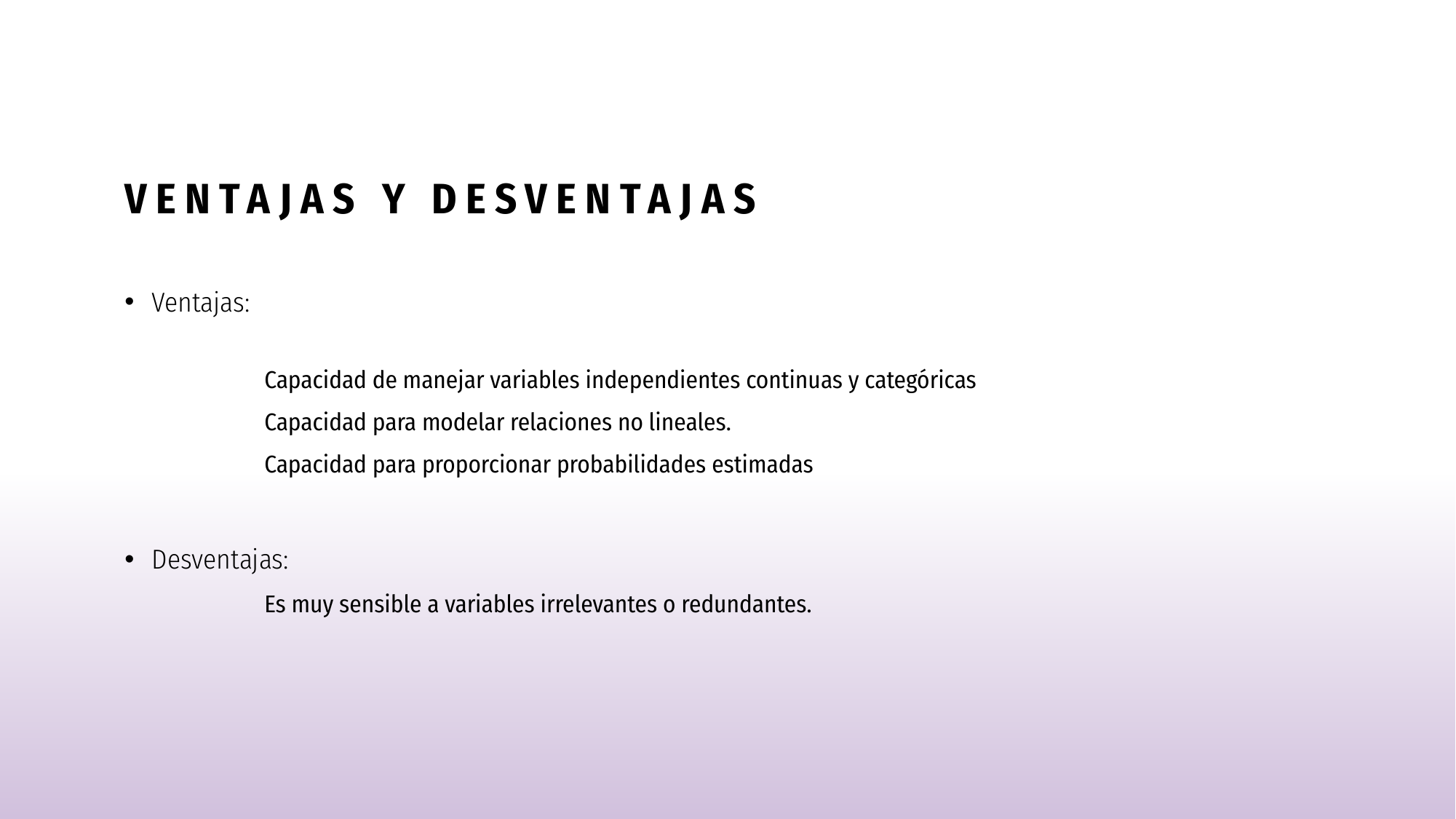

# Ventajas y Desventajas
Ventajas:
	Capacidad de manejar variables independientes continuas y categóricas
	Capacidad para modelar relaciones no lineales.
	Capacidad para proporcionar probabilidades estimadas

Desventajas:
	Es muy sensible a variables irrelevantes o redundantes.